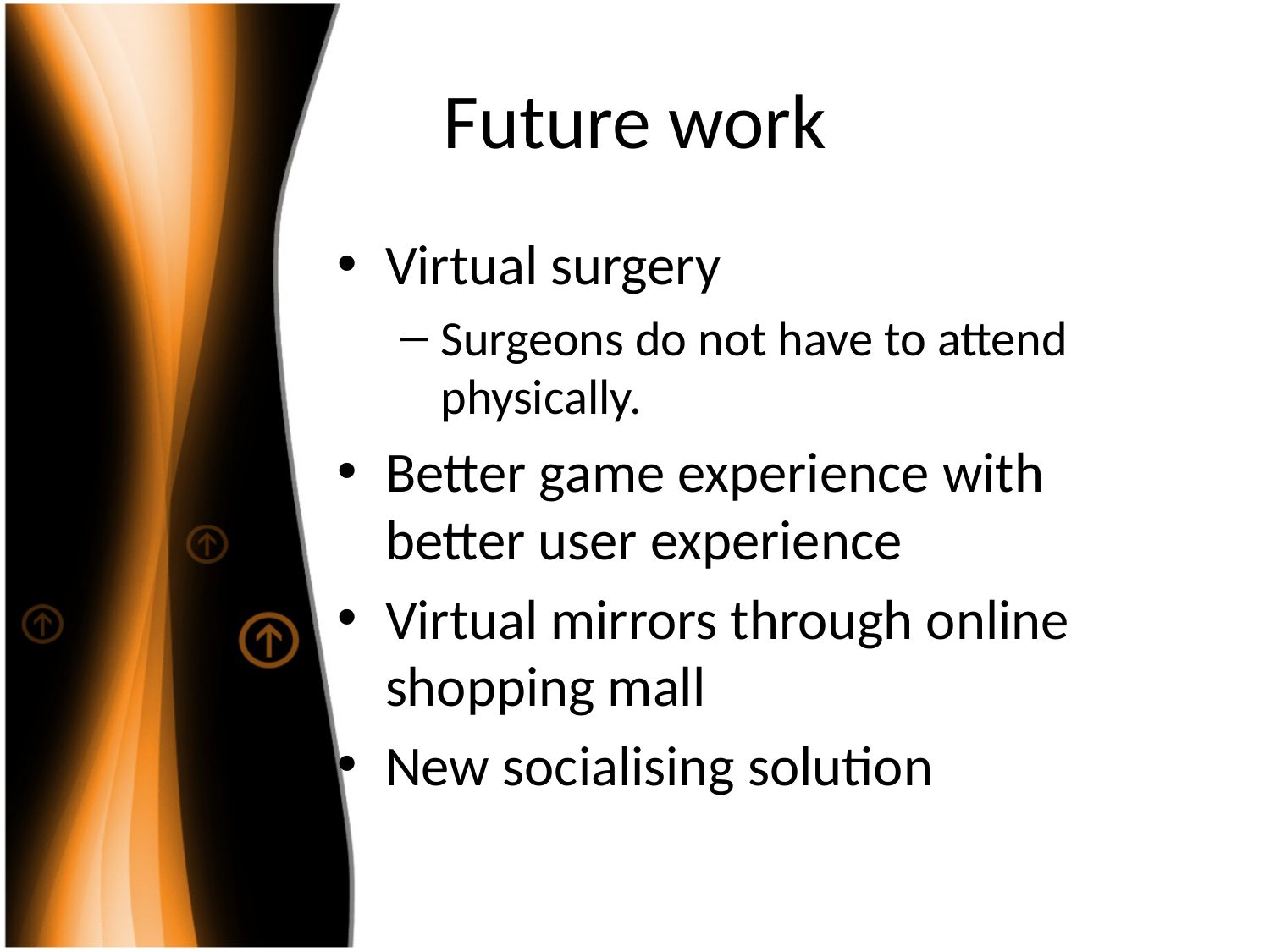

# Future work
Virtual surgery
Surgeons do not have to attend physically.
Better game experience with better user experience
Virtual mirrors through online shopping mall
New socialising solution